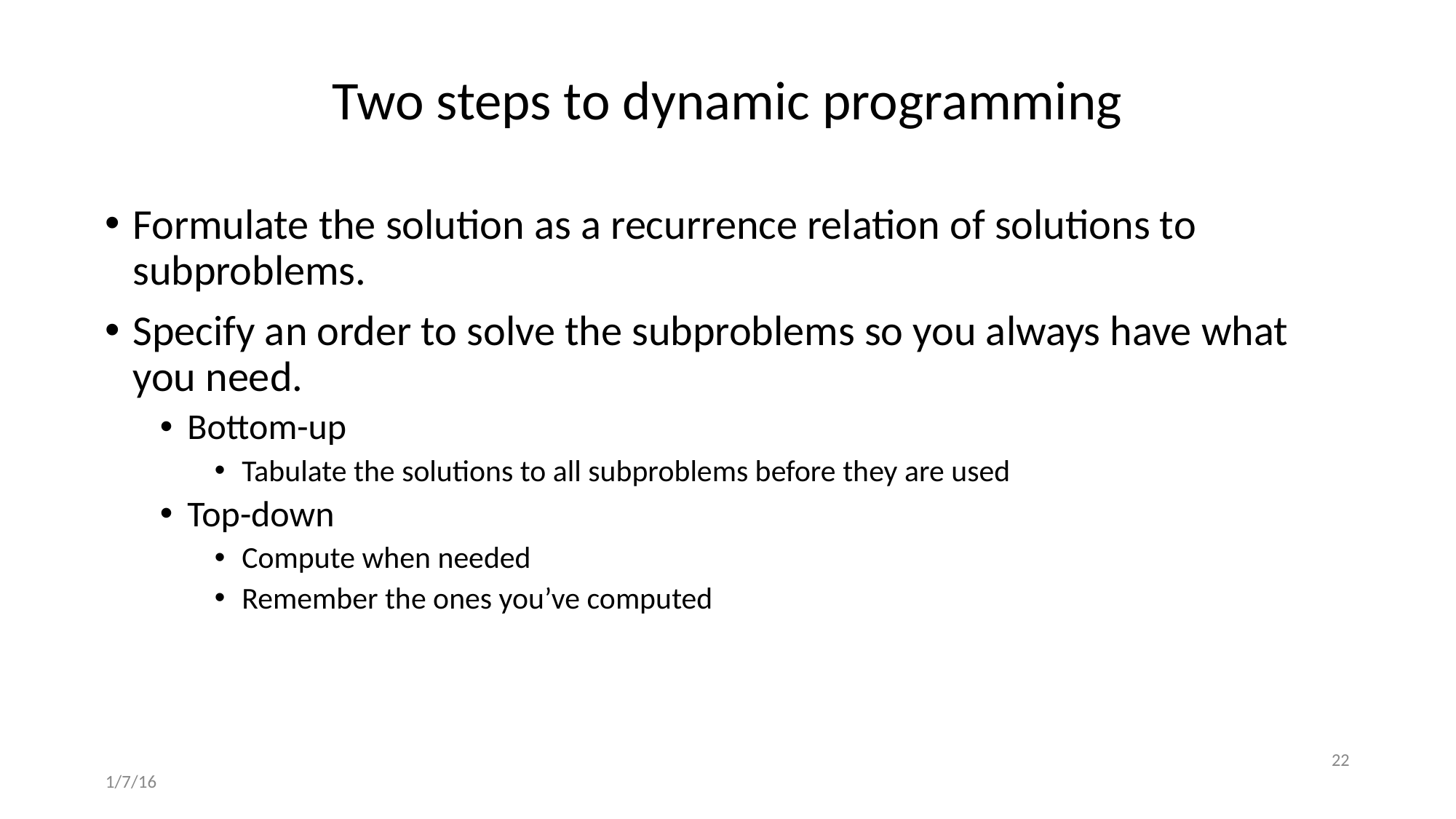

# Two steps to dynamic programming
Formulate the solution as a recurrence relation of solutions to subproblems.
Specify an order to solve the subproblems so you always have what you need.
Bottom-up
Tabulate the solutions to all subproblems before they are used
Top-down
Compute when needed
Remember the ones you’ve computed
22
1/7/16